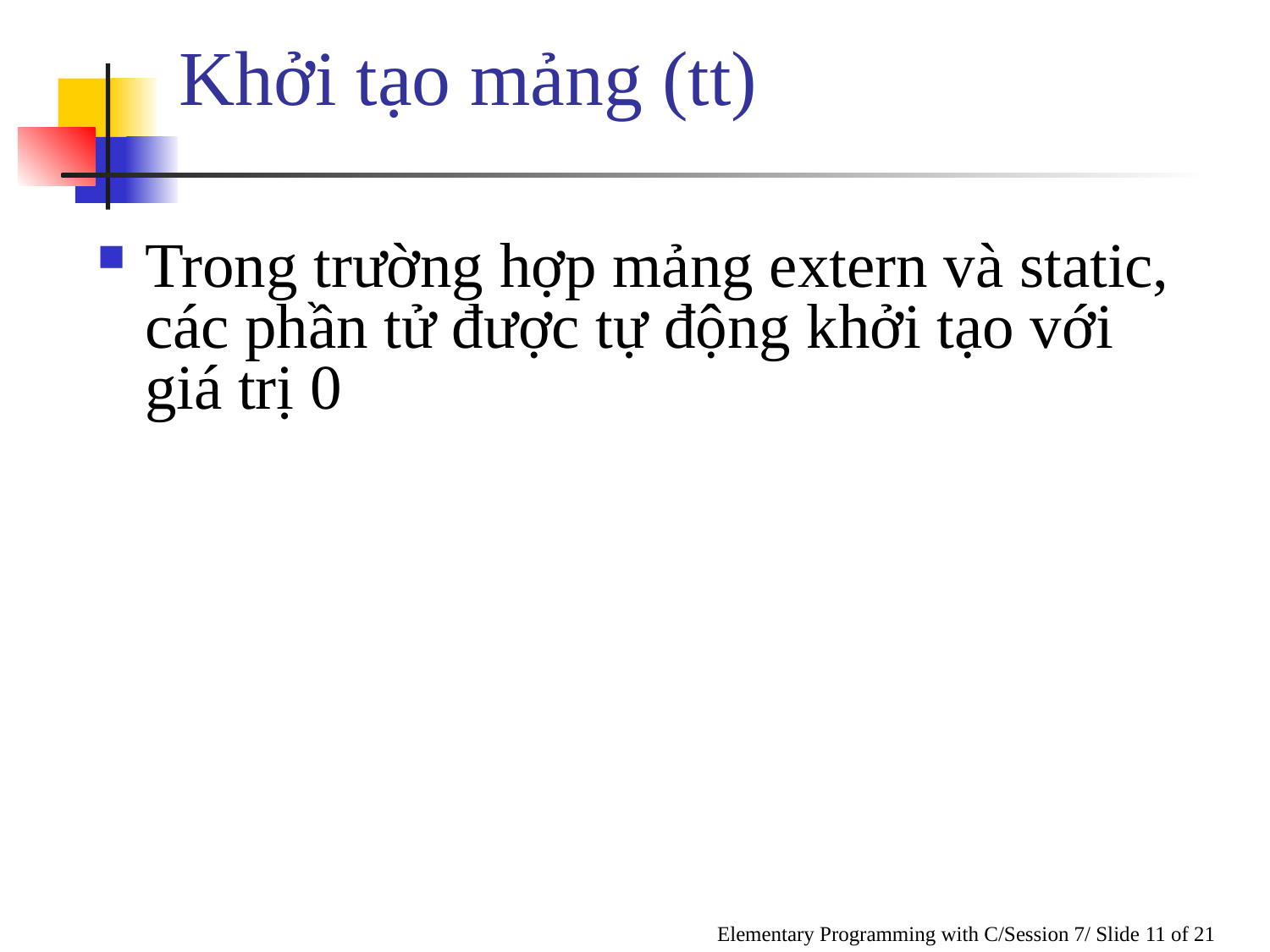

# Khởi tạo mảng (tt)
Trong trường hợp mảng extern và static, các phần tử được tự động khởi tạo với giá trị 0

Elementary Programming with C/Session 7/ Slide 11 of 21